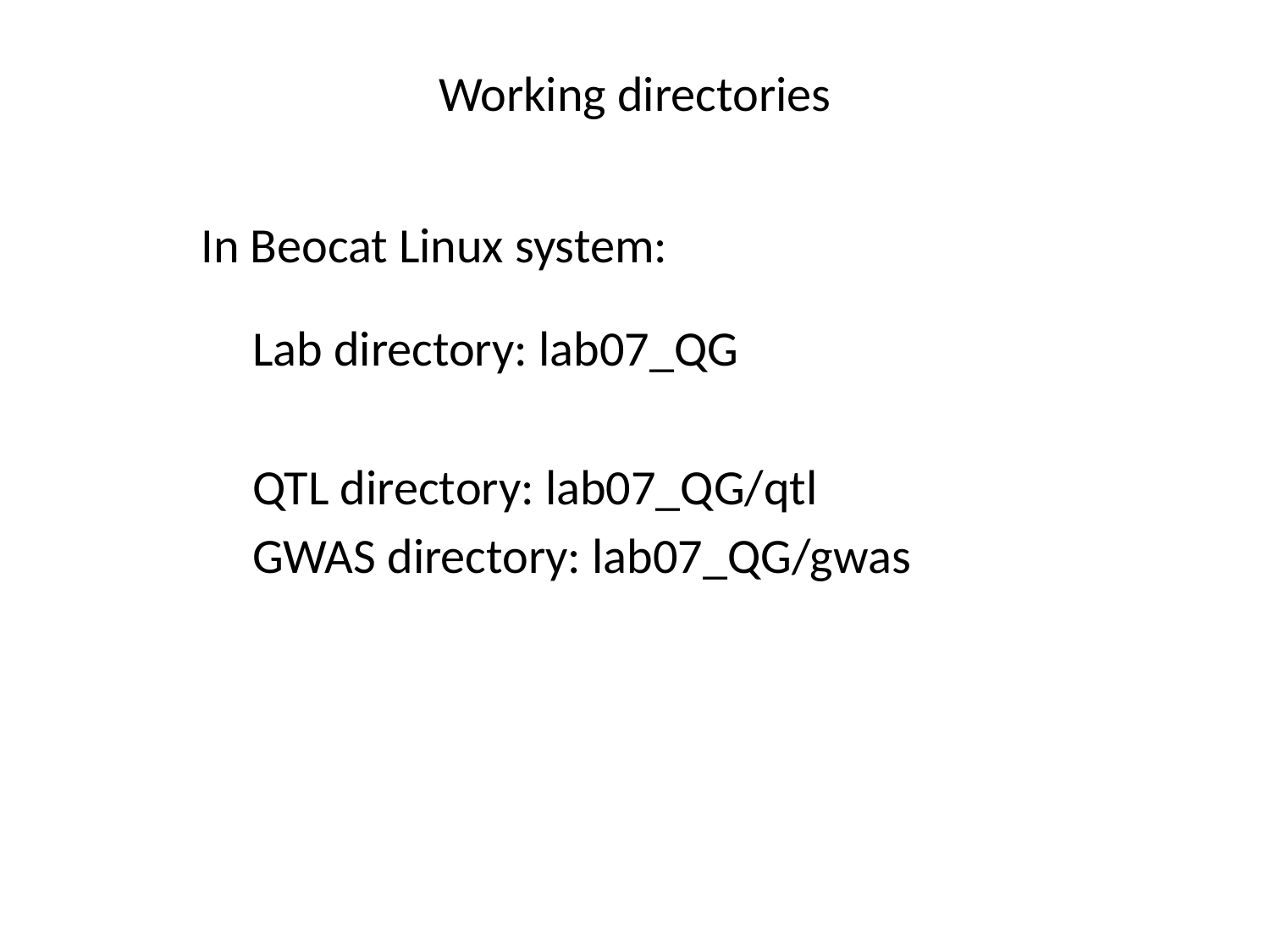

# Working directories
In Beocat Linux system:
Lab directory: lab07_QG

QTL directory: lab07_QG/qtl
GWAS directory: lab07_QG/gwas